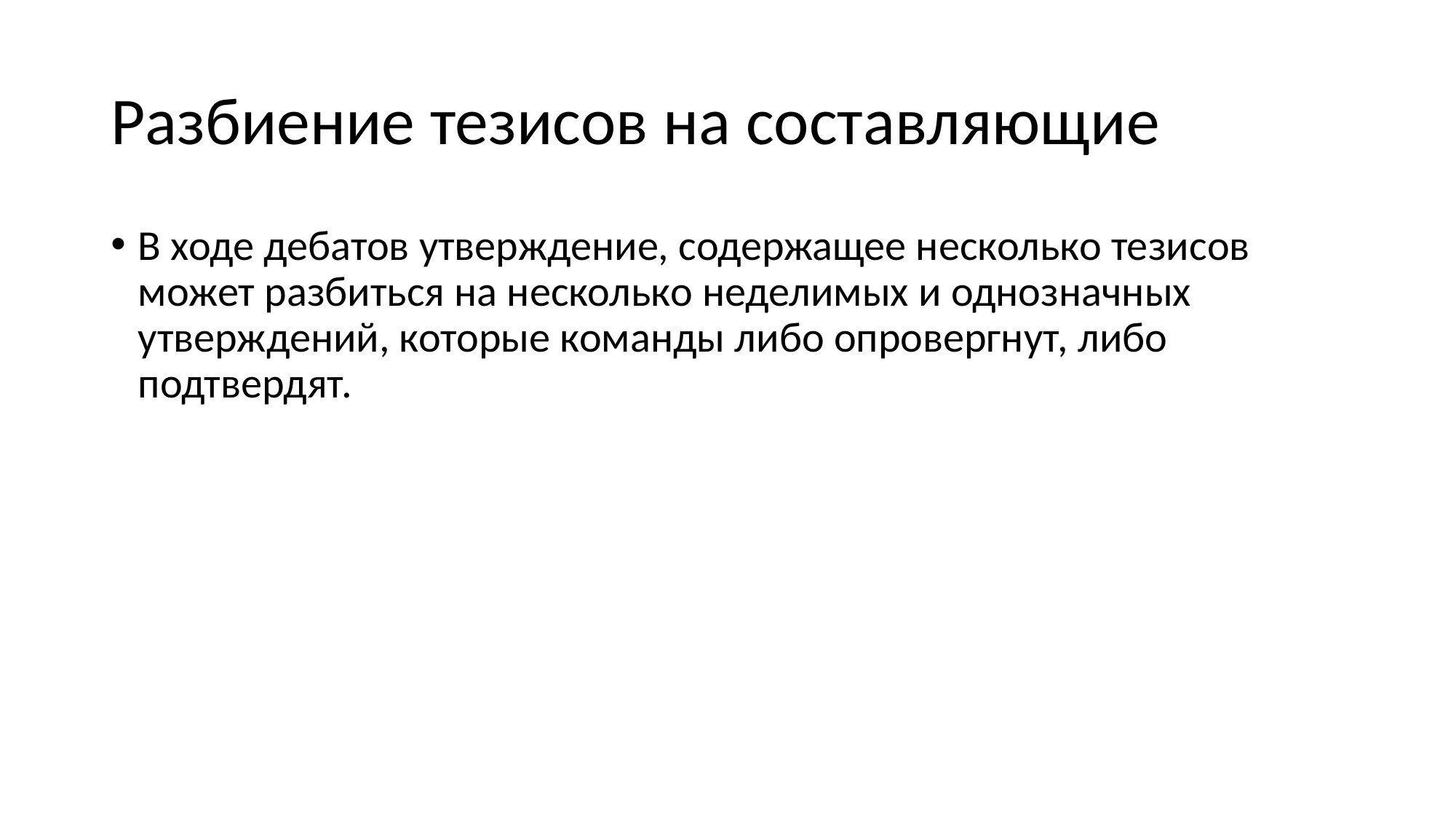

# Разбиение тезисов на составляющие
В ходе дебатов утверждение, содержащее несколько тезисов может разбиться на несколько неделимых и однозначных утверждений, которые команды либо опровергнут, либо подтвердят.